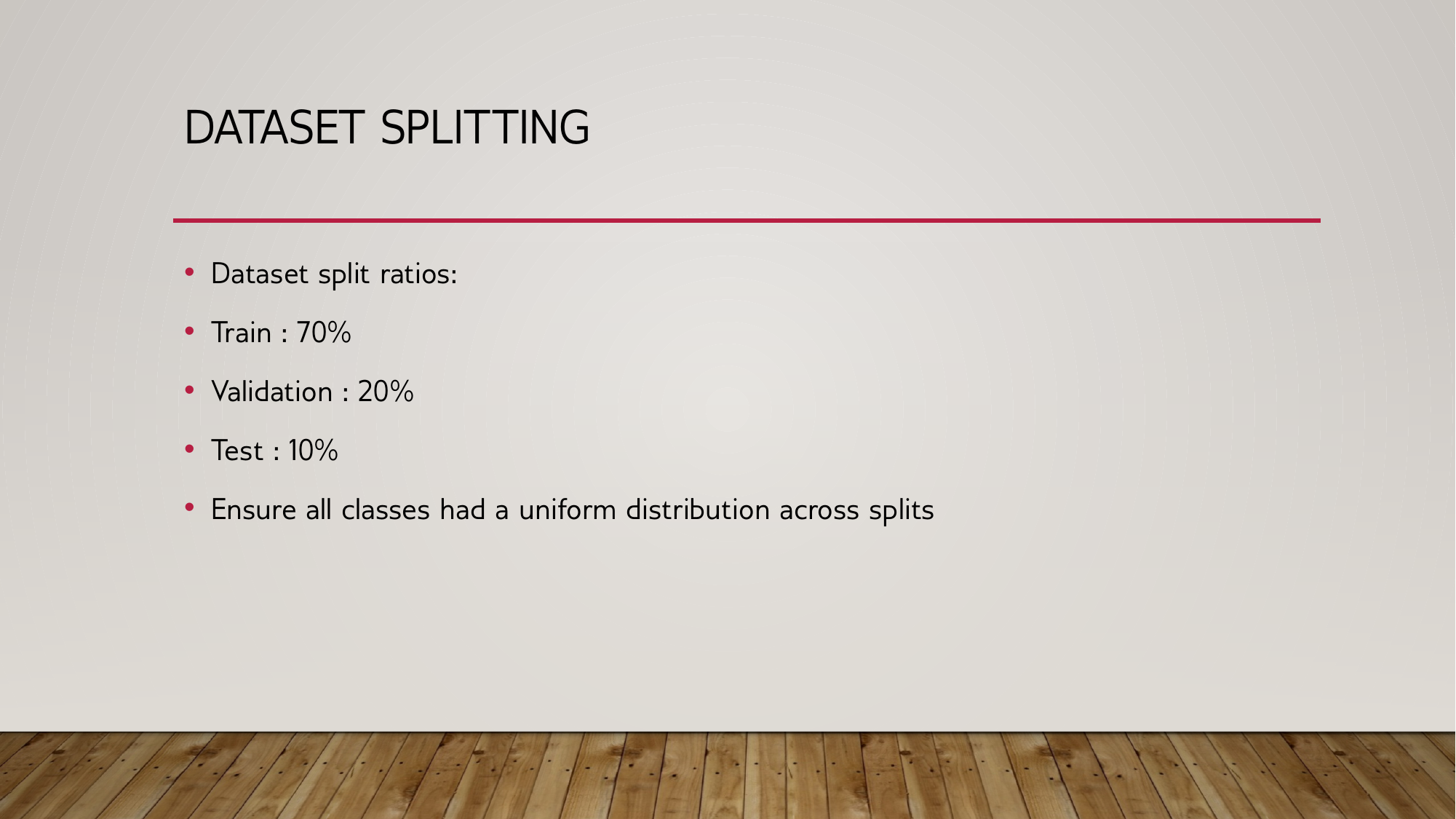

# Dataset splitting
Dataset split ratios:
Train : 70%
Validation : 20%
Test : 10%
Ensure all classes had a uniform distribution across splits